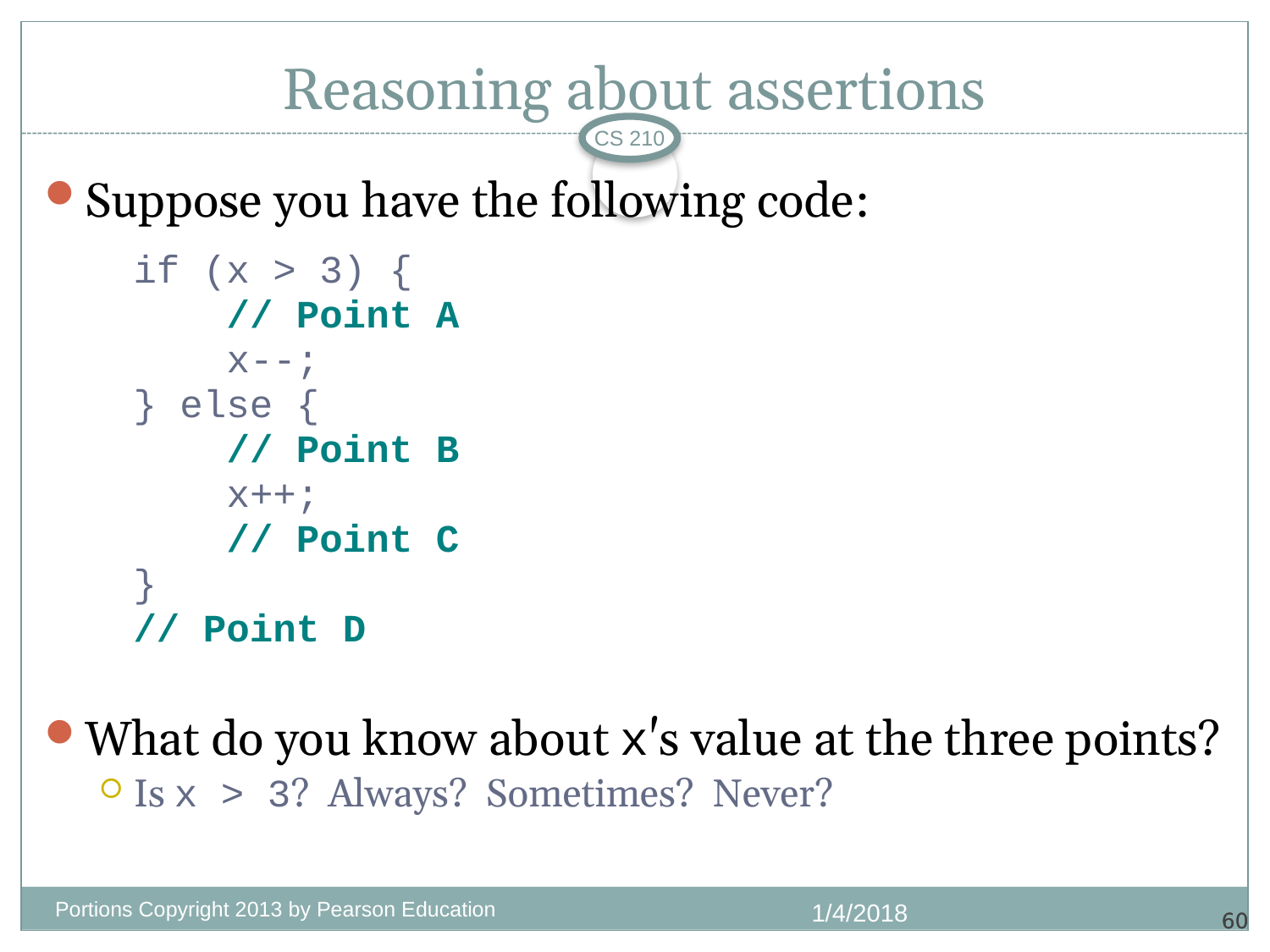

# Reasoning about assertions
CS 210
Suppose you have the following code:

	if (x > 3) {
	    // Point A
	    x--;
	} else {
	    // Point B
	    x++;
	    // Point C
	}
	// Point D

What do you know about x's value at the three points?
Is x > 3?  Always?  Sometimes?  Never?
Portions Copyright 2013 by Pearson Education
1/4/2018